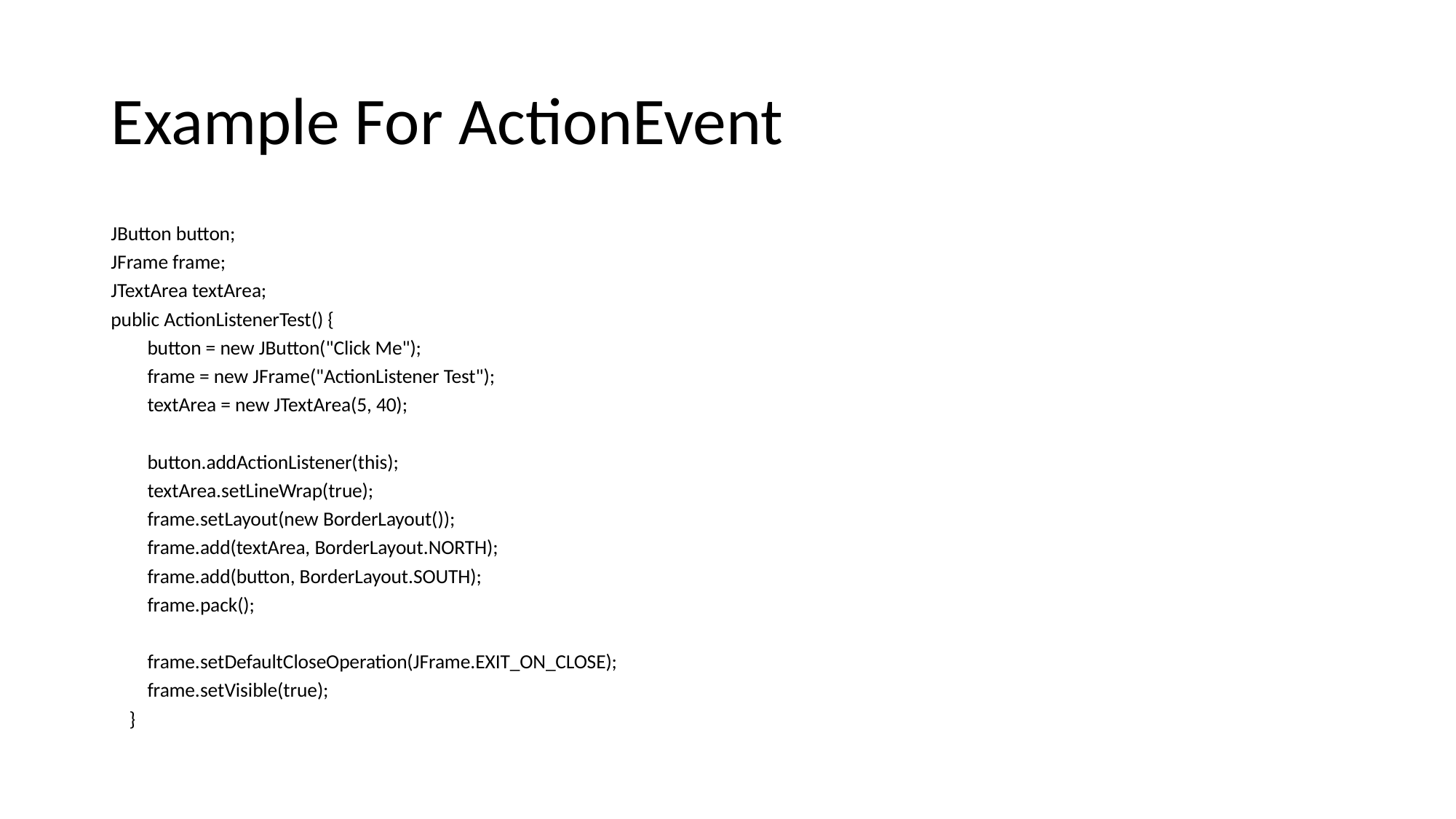

# Example For ActionEvent
JButton button;
JFrame frame;
JTextArea textArea;
public ActionListenerTest() {
        button = new JButton("Click Me");
        frame = new JFrame("ActionListener Test");
        textArea = new JTextArea(5, 40);

        button.addActionListener(this);
        textArea.setLineWrap(true);
        frame.setLayout(new BorderLayout());
        frame.add(textArea, BorderLayout.NORTH);
        frame.add(button, BorderLayout.SOUTH);
        frame.pack();

        frame.setDefaultCloseOperation(JFrame.EXIT_ON_CLOSE);
        frame.setVisible(true);
    }